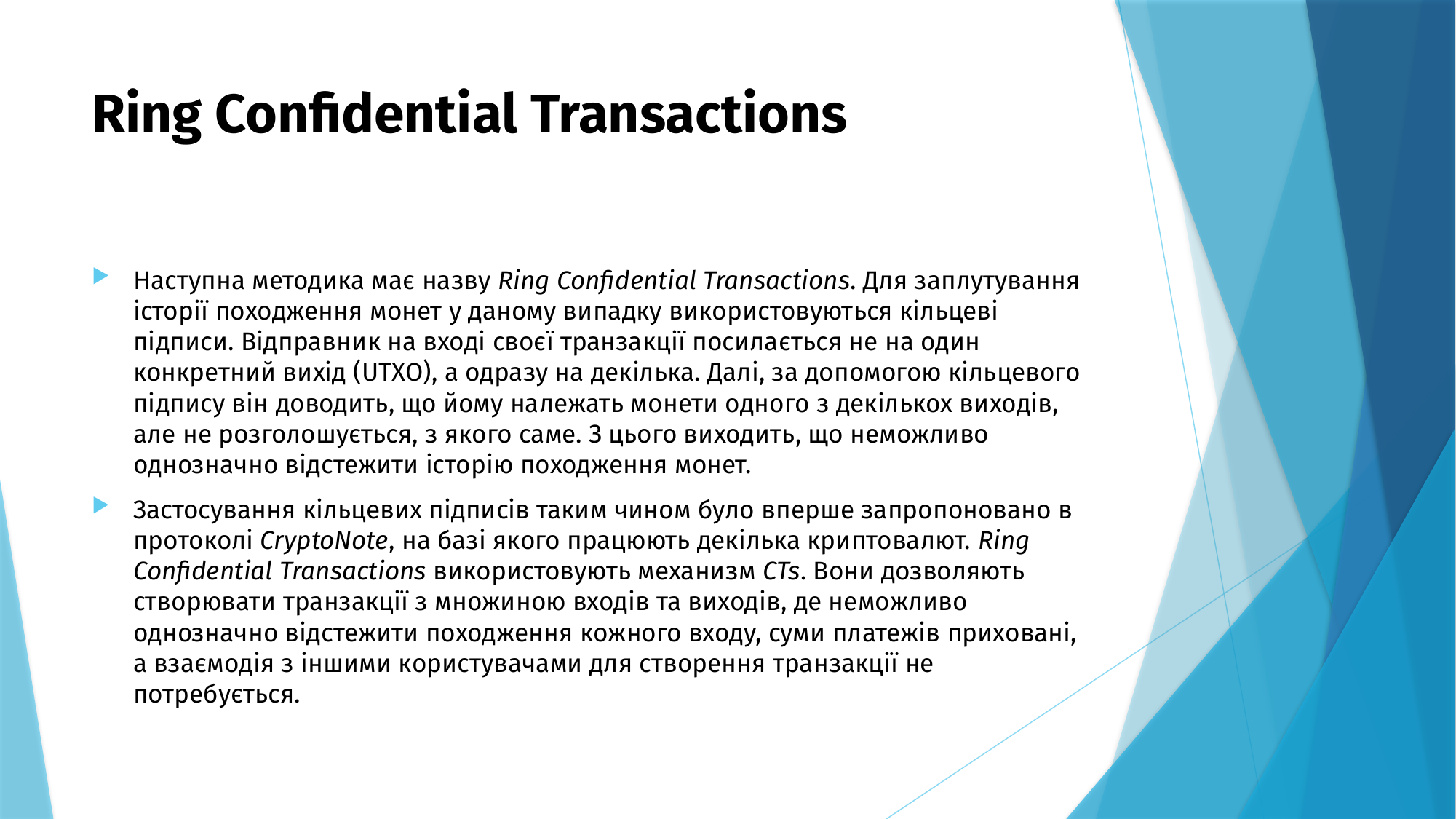

# Ring Confidential Transactions
Наступна методика має назву Ring Confidential Transactions. Для заплутування історії походження монет у даному випадку використовуються кільцеві підписи. Відправник на вході своєї транзакції посилається не на один конкретний вихід (UTXO), а одразу на декілька. Далі, за допомогою кільцевого підпису він доводить, що йому належать монети одного з декількох виходів, але не розголошується, з якого саме. З цього виходить, що неможливо однозначно відстежити історію походження монет.
Застосування кільцевих підписів таким чином було вперше запропоновано в протоколі CryptoNote, на базі якого працюють декілька криптовалют. Ring Confidential Transactions використовують механизм CTs. Вони дозволяють створювати транзакції з множиною входів та виходів, де неможливо однозначно відстежити походження кожного входу, суми платежів приховані, а взаємодія з іншими користувачами для створення транзакції не потребується.